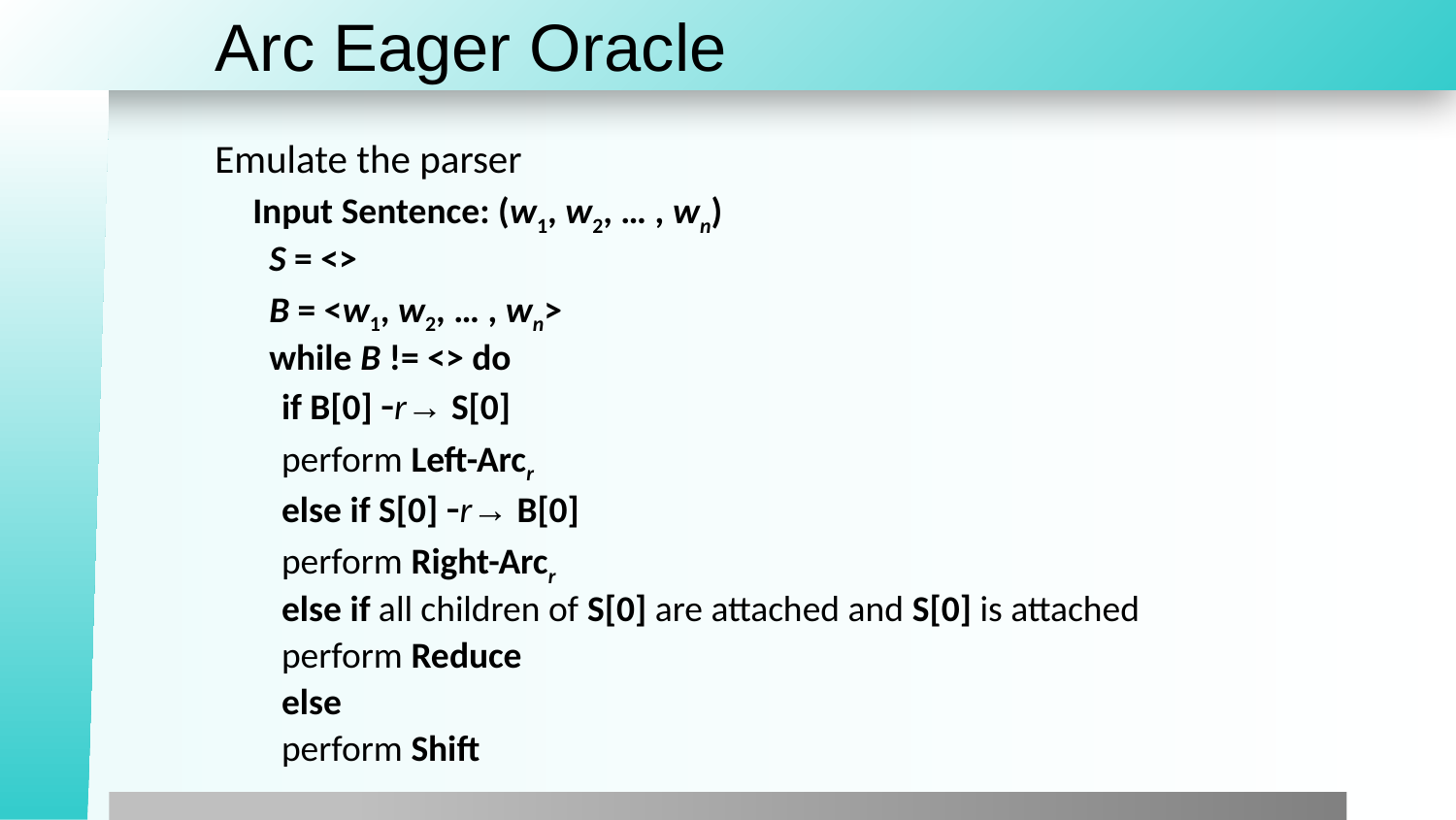

# Arc Eager Oracle
Emulate the parser
Input Sentence: (w1, w2, … , wn)
  S = <>
  B = <w1, w2, … , wn>
  while B != <> do
	if B[0] −r→ S[0]
		perform Left-Arcr
	else if S[0] −r→ B[0]
		perform Right-Arcr
	else if all children of S[0] are attached and S[0] is attached
		perform Reduce
	else
		perform Shift